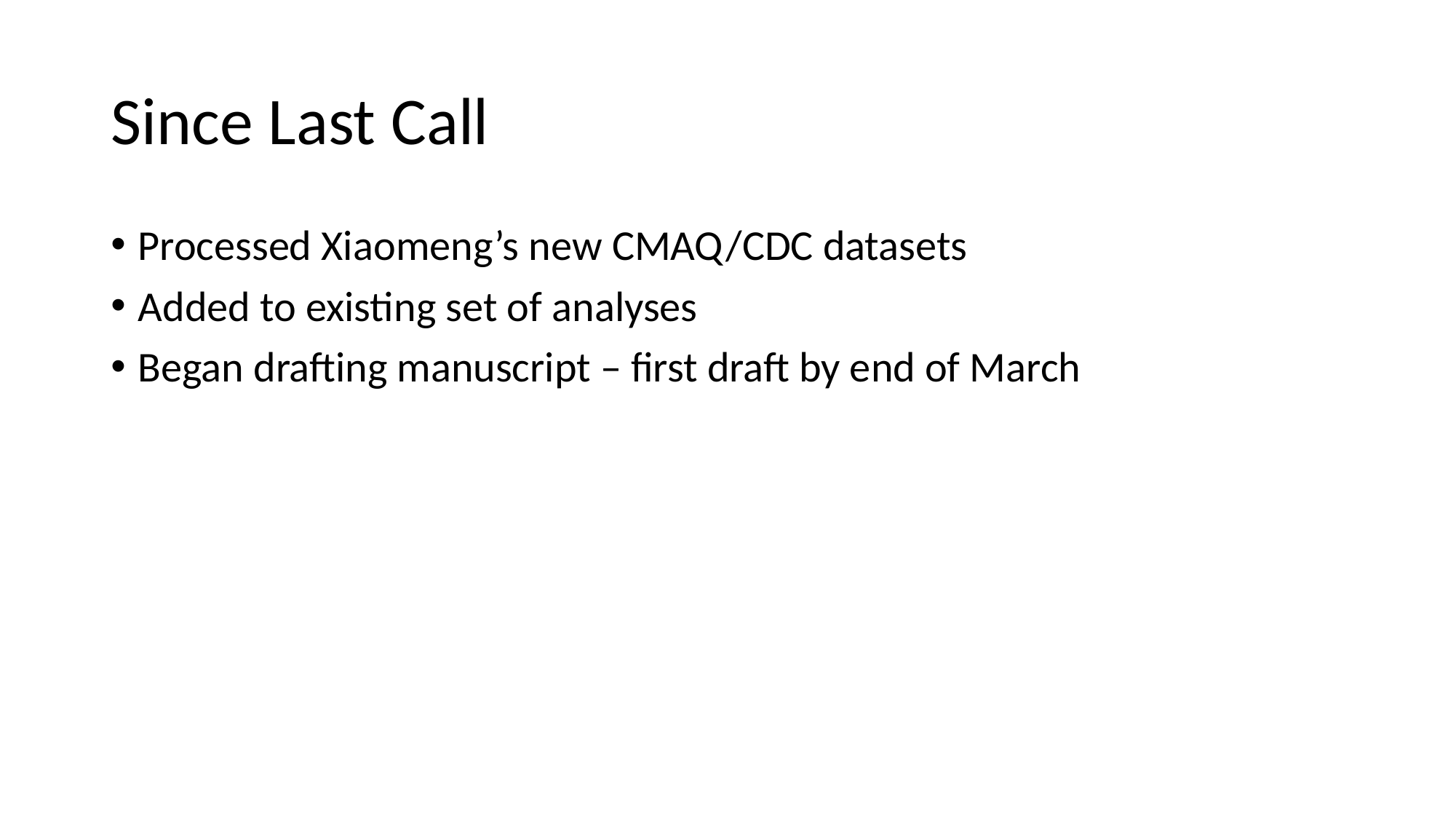

# Since Last Call
Processed Xiaomeng’s new CMAQ/CDC datasets
Added to existing set of analyses
Began drafting manuscript – first draft by end of March